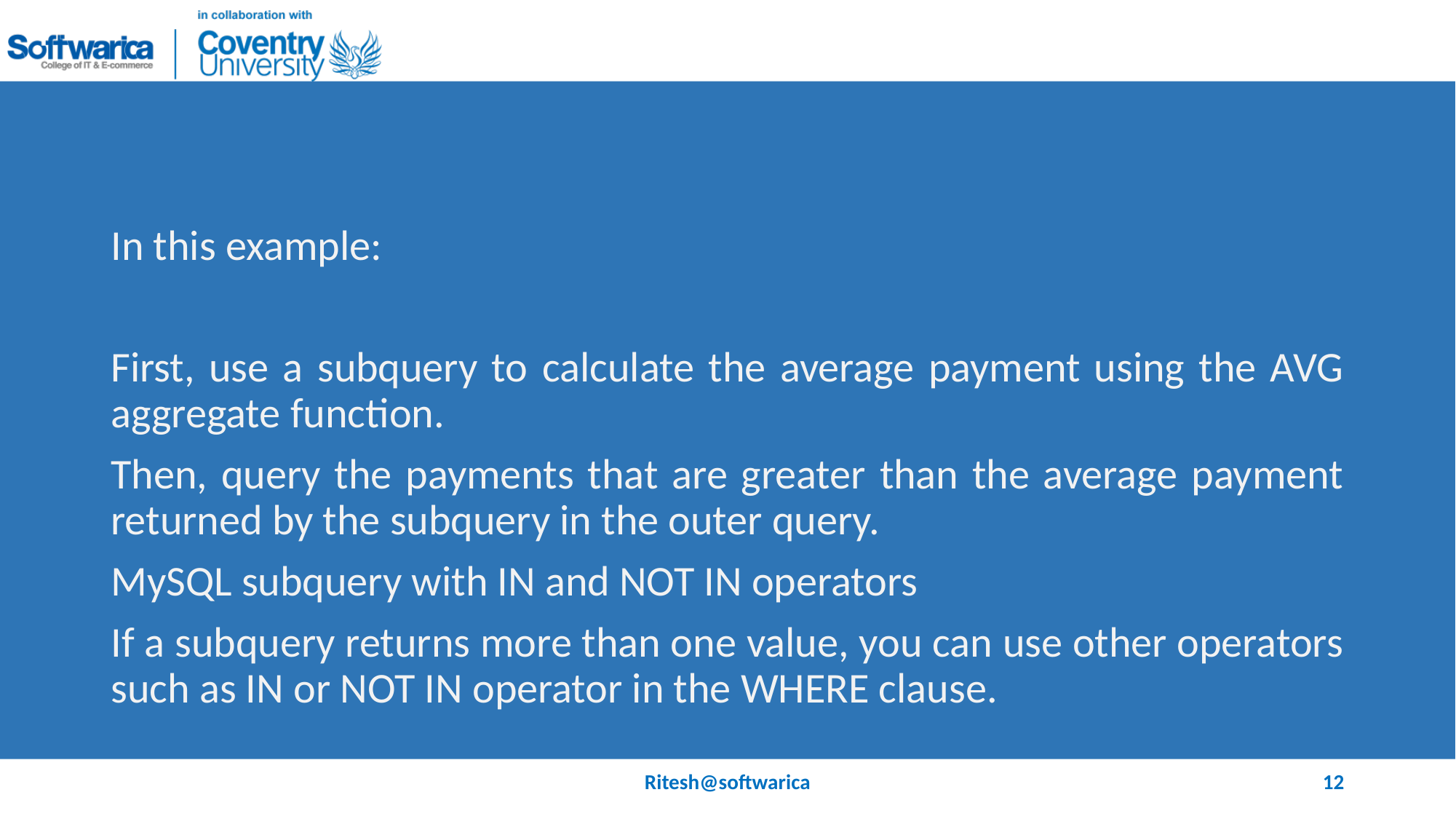

#
In this example:

First, use a subquery to calculate the average payment using the AVG aggregate function.
Then, query the payments that are greater than the average payment returned by the subquery in the outer query.
MySQL subquery with IN and NOT IN operators
If a subquery returns more than one value, you can use other operators such as IN or NOT IN operator in the WHERE clause.
Ritesh@softwarica
12